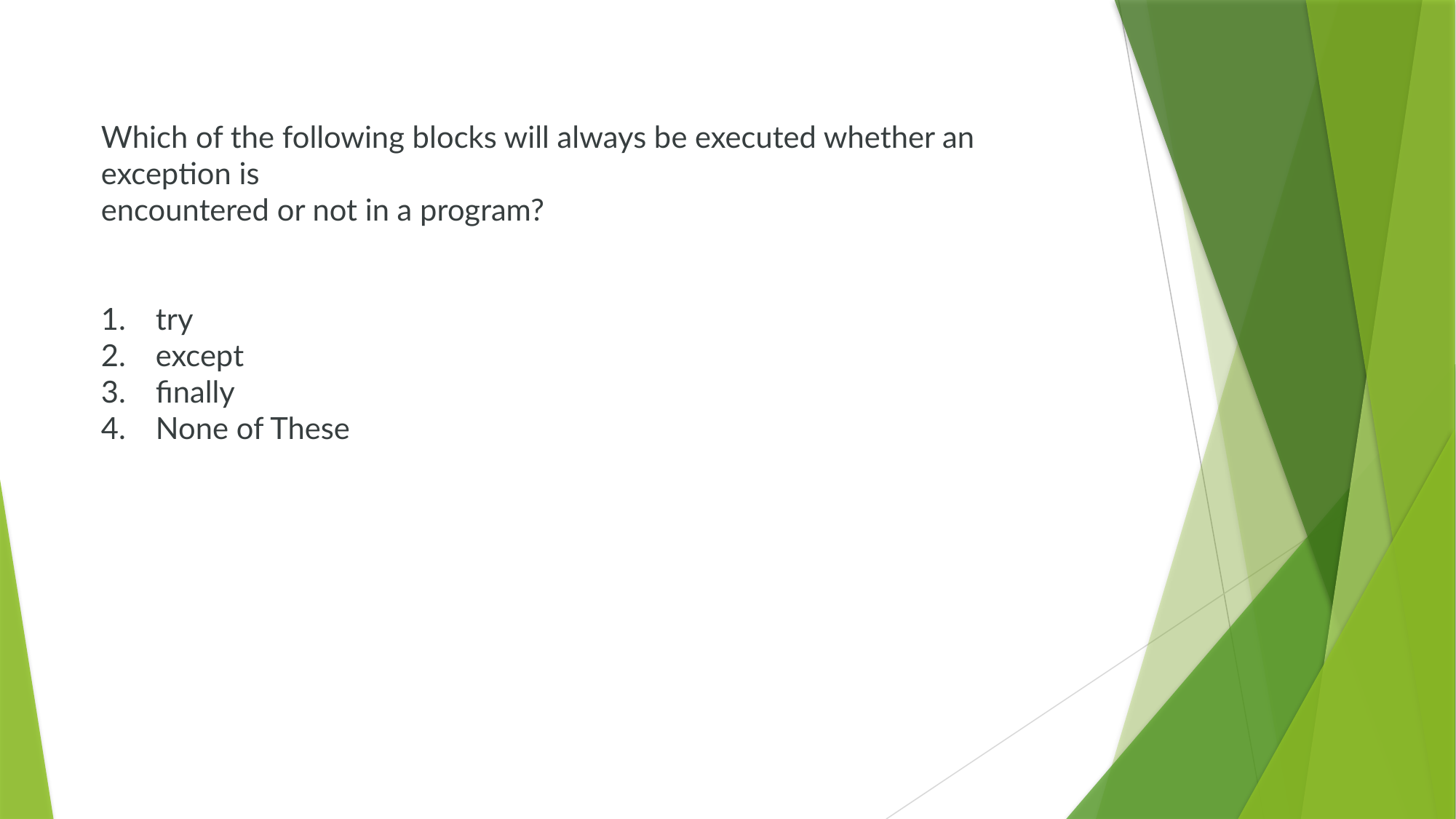

Which of the following blocks will always be executed whether an exception is
encountered or not in a program?

try
except
finally
None of These